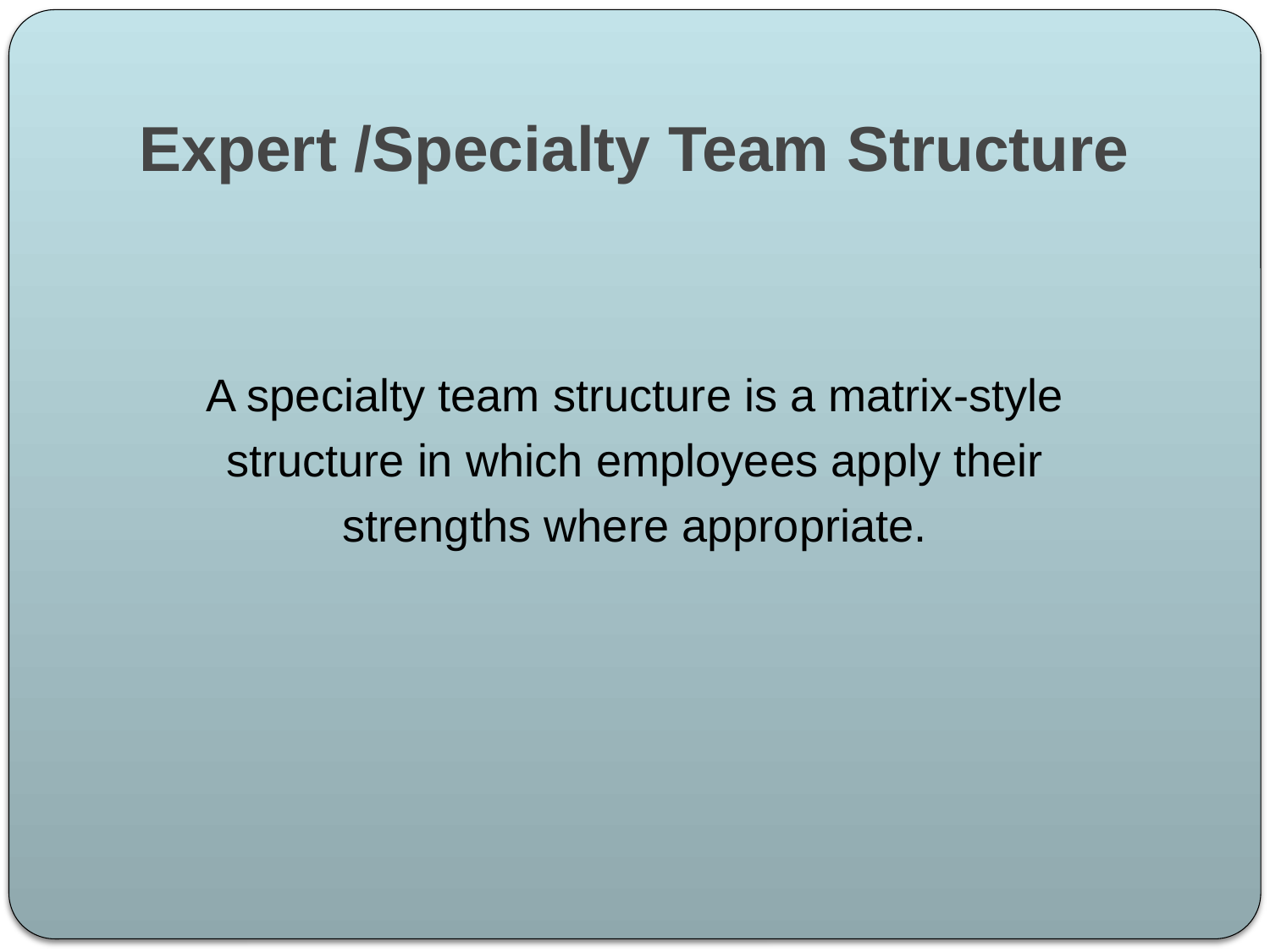

# Expert /Specialty Team Structure
A specialty team structure is a matrix-style
structure in which employees apply their
strengths where appropriate.